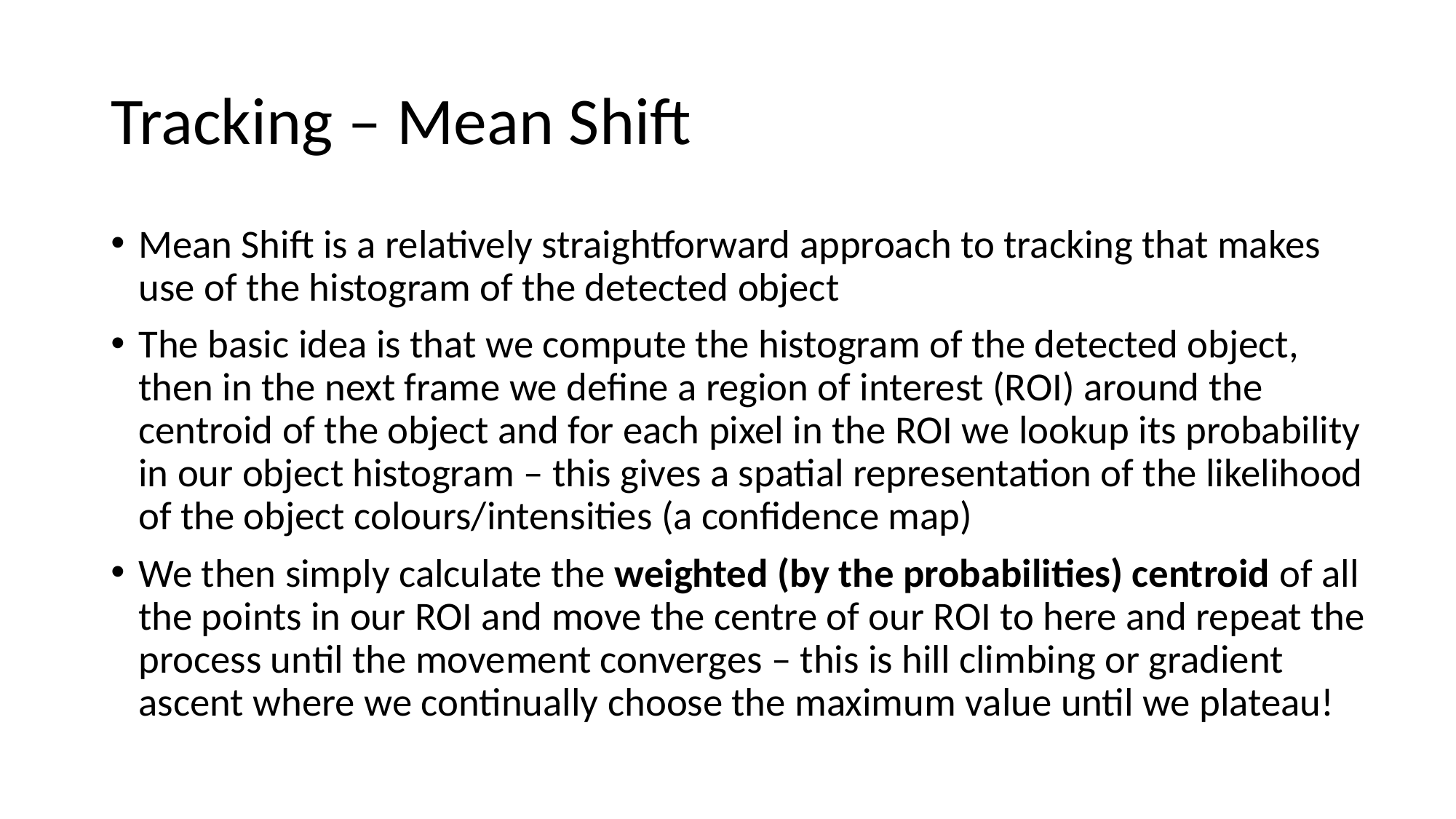

# Tracking – Mean Shift
Mean Shift is a relatively straightforward approach to tracking that makes use of the histogram of the detected object
The basic idea is that we compute the histogram of the detected object, then in the next frame we define a region of interest (ROI) around the centroid of the object and for each pixel in the ROI we lookup its probability in our object histogram – this gives a spatial representation of the likelihood of the object colours/intensities (a confidence map)
We then simply calculate the weighted (by the probabilities) centroid of all the points in our ROI and move the centre of our ROI to here and repeat the process until the movement converges – this is hill climbing or gradient ascent where we continually choose the maximum value until we plateau!